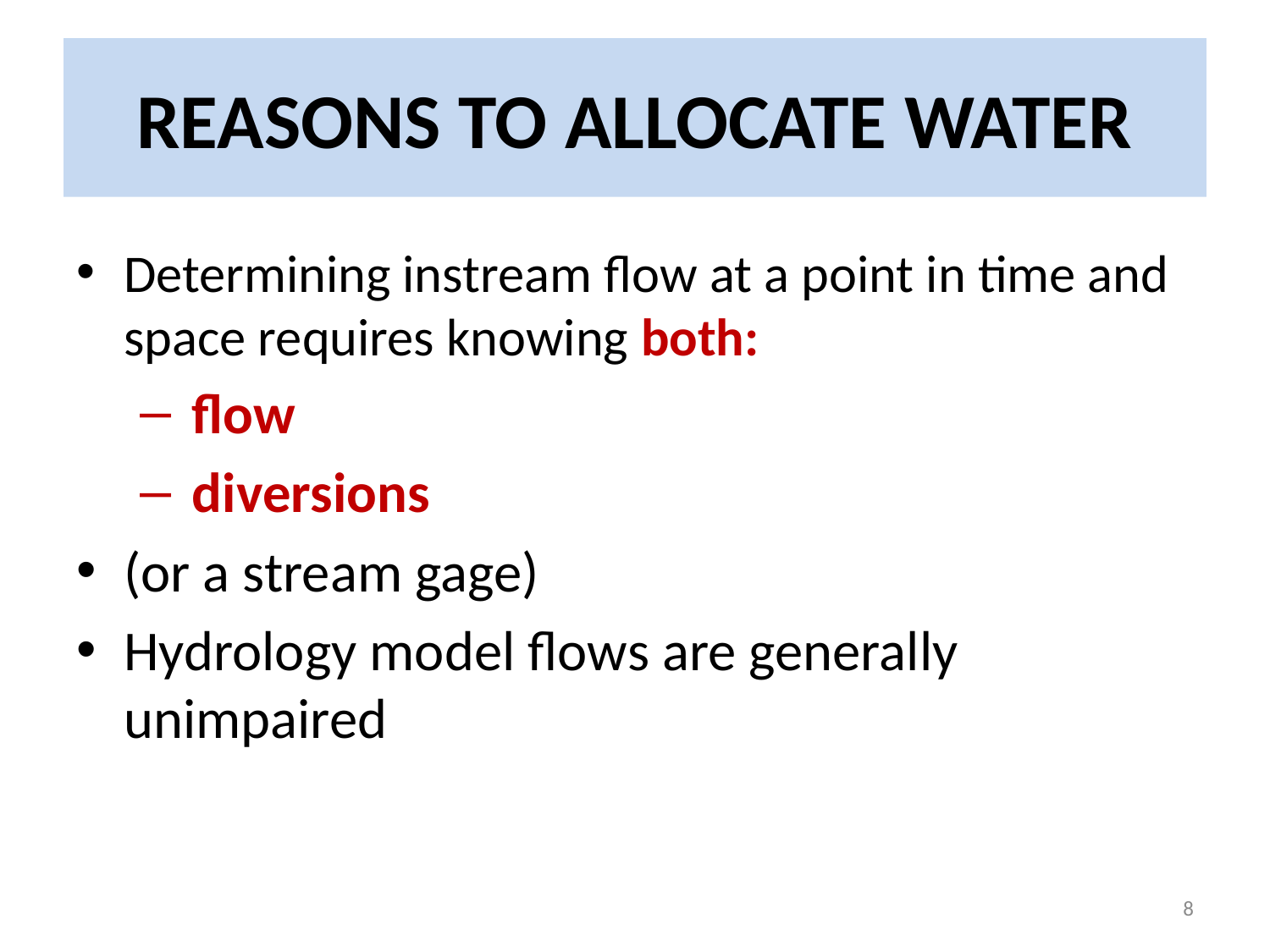

# REASONS TO ALLOCATE WATER
Determining instream flow at a point in time and space requires knowing both:
 flow
 diversions
(or a stream gage)
Hydrology model flows are generally unimpaired

8